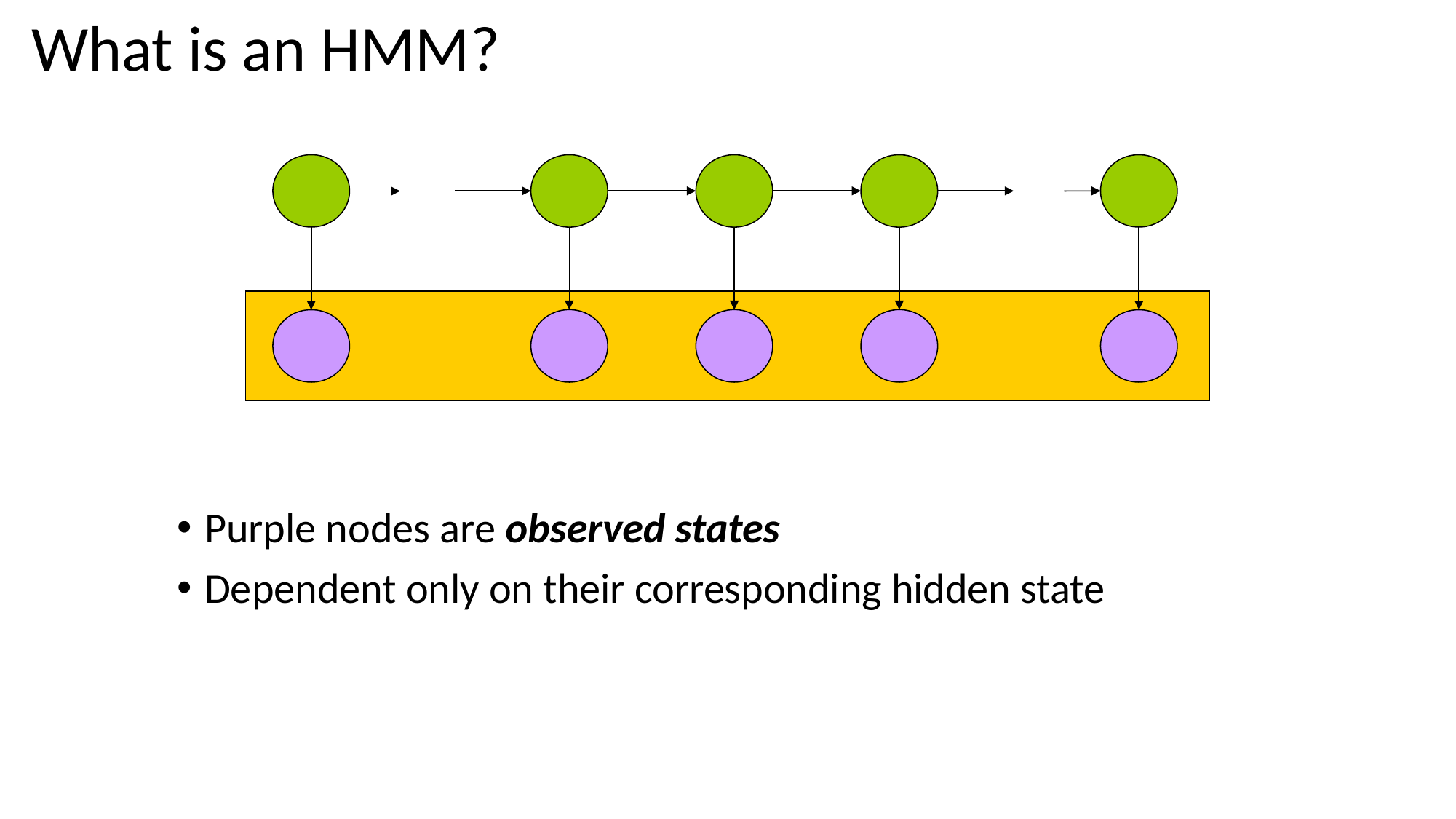

# What is an HMM?

Purple nodes are observed states
Dependent only on their corresponding hidden state